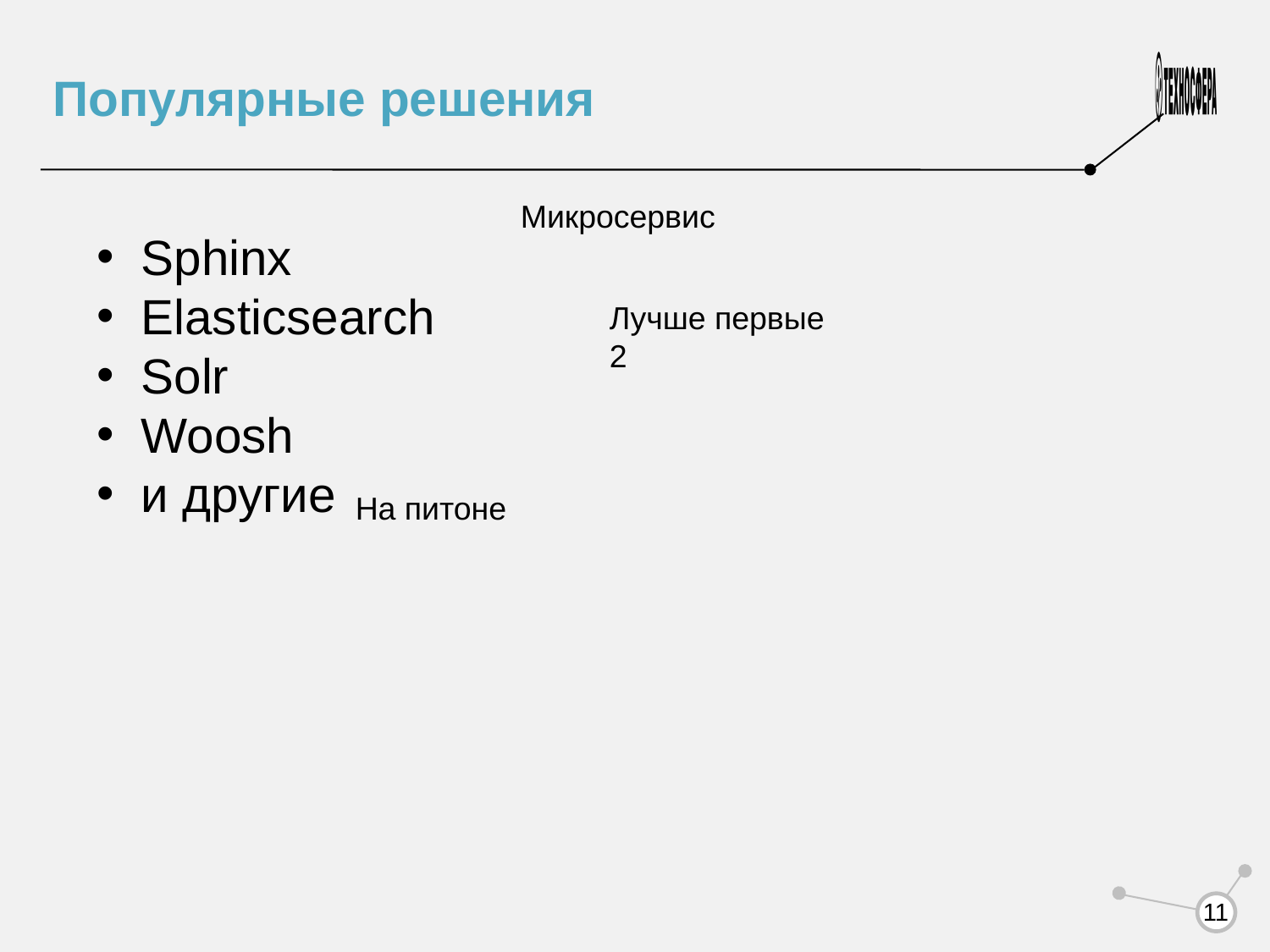

Популярные решения
Микросервис
 Sphinx
 Elastiсsearch
 Solr
 Woosh
 и другие

Лучше первые 2
На питоне
11